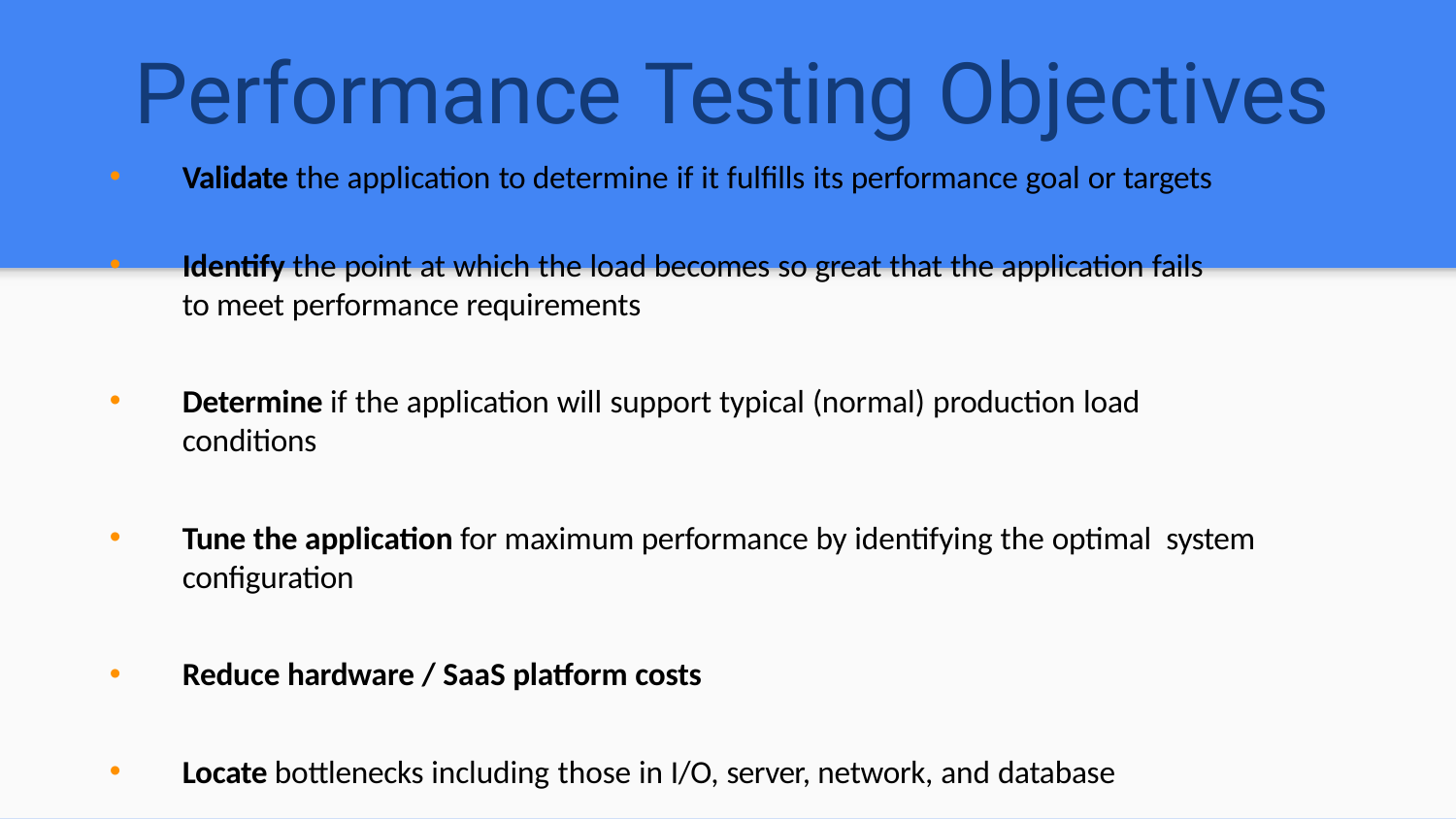

# Performance Testing Objectives
Validate the application to determine if it fulfills its performance goal or targets

Identify the point at which the load becomes so great that the application fails
to meet performance requirements

Determine if the application will support typical (normal) production load  conditions

Tune the application for maximum performance by identifying the optimal  system configuration

Reduce hardware / SaaS platform costs

Locate bottlenecks including those in I/O, server, network, and database